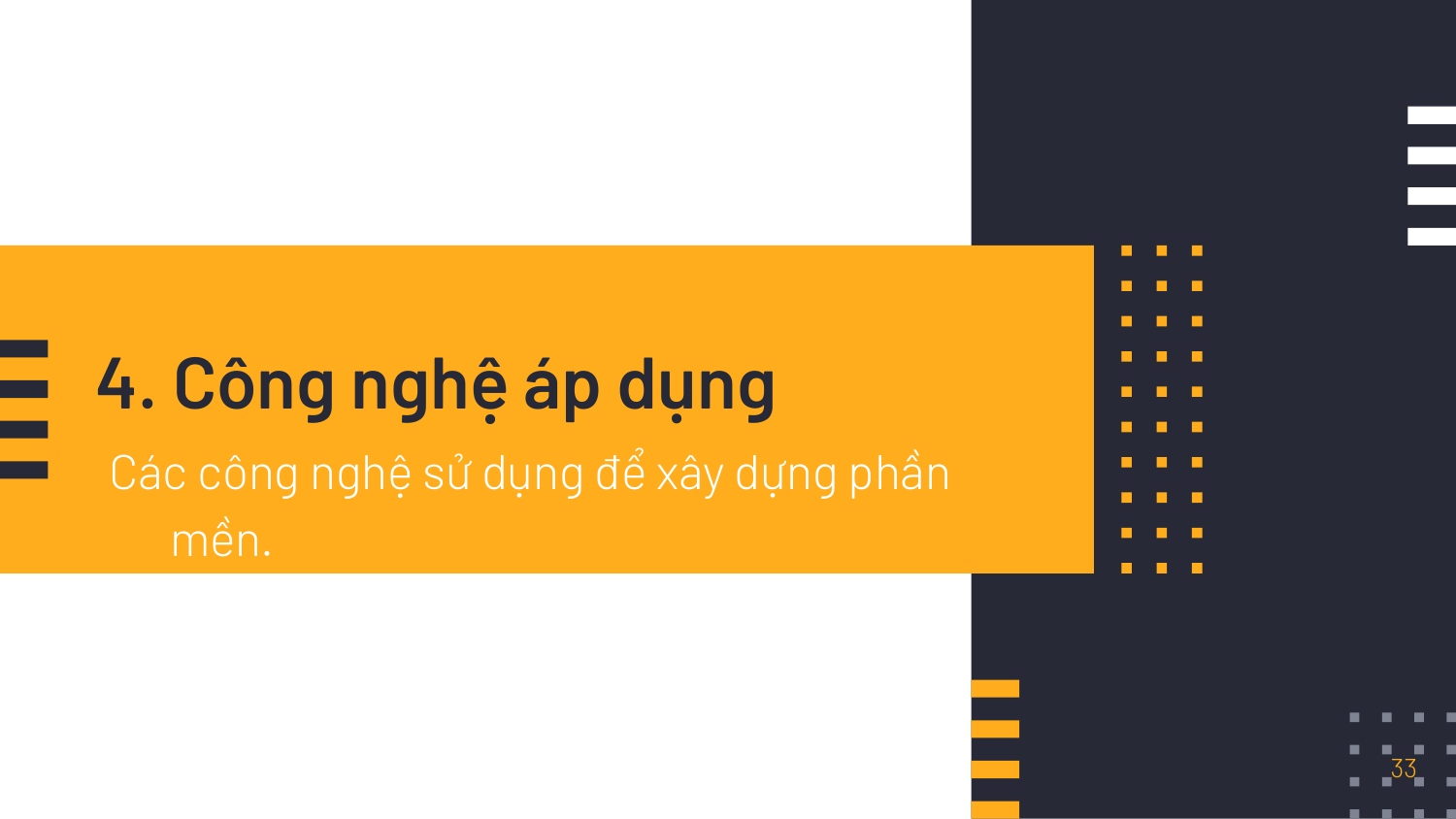

# 4. Công nghệ áp dụng
Các công nghệ sử dụng để xây dựng phần mền.
33